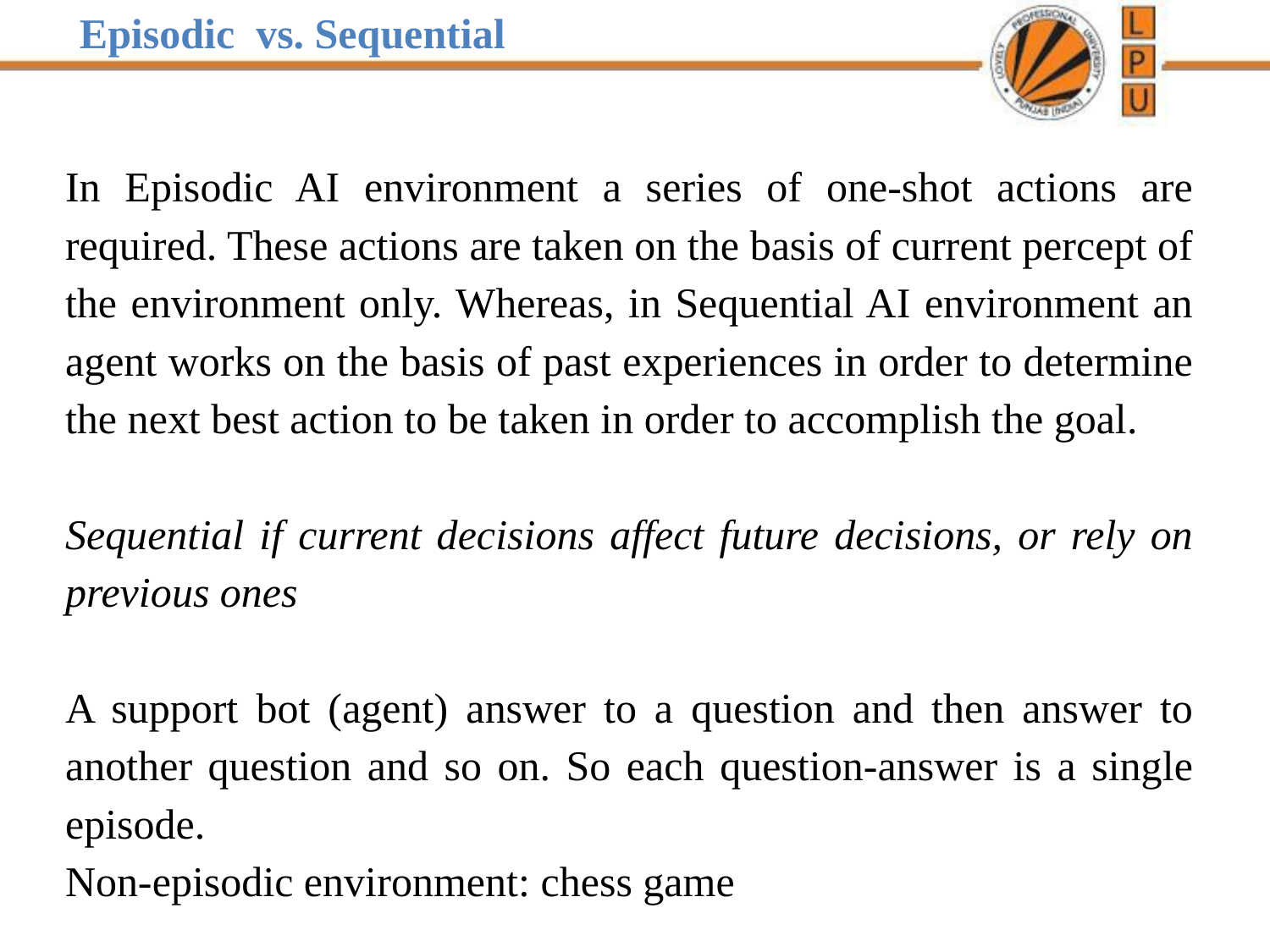

Episodic  vs. Sequential
In Episodic AI environment a series of one-shot actions are required. These actions are taken on the basis of current percept of the environment only. Whereas, in Sequential AI environment an agent works on the basis of past experiences in order to determine the next best action to be taken in order to accomplish the goal.

Sequential if current decisions affect future decisions, or rely on previous ones

A support bot (agent) answer to a question and then answer to another question and so on. So each question-answer is a single episode.
Non-episodic environment: chess game